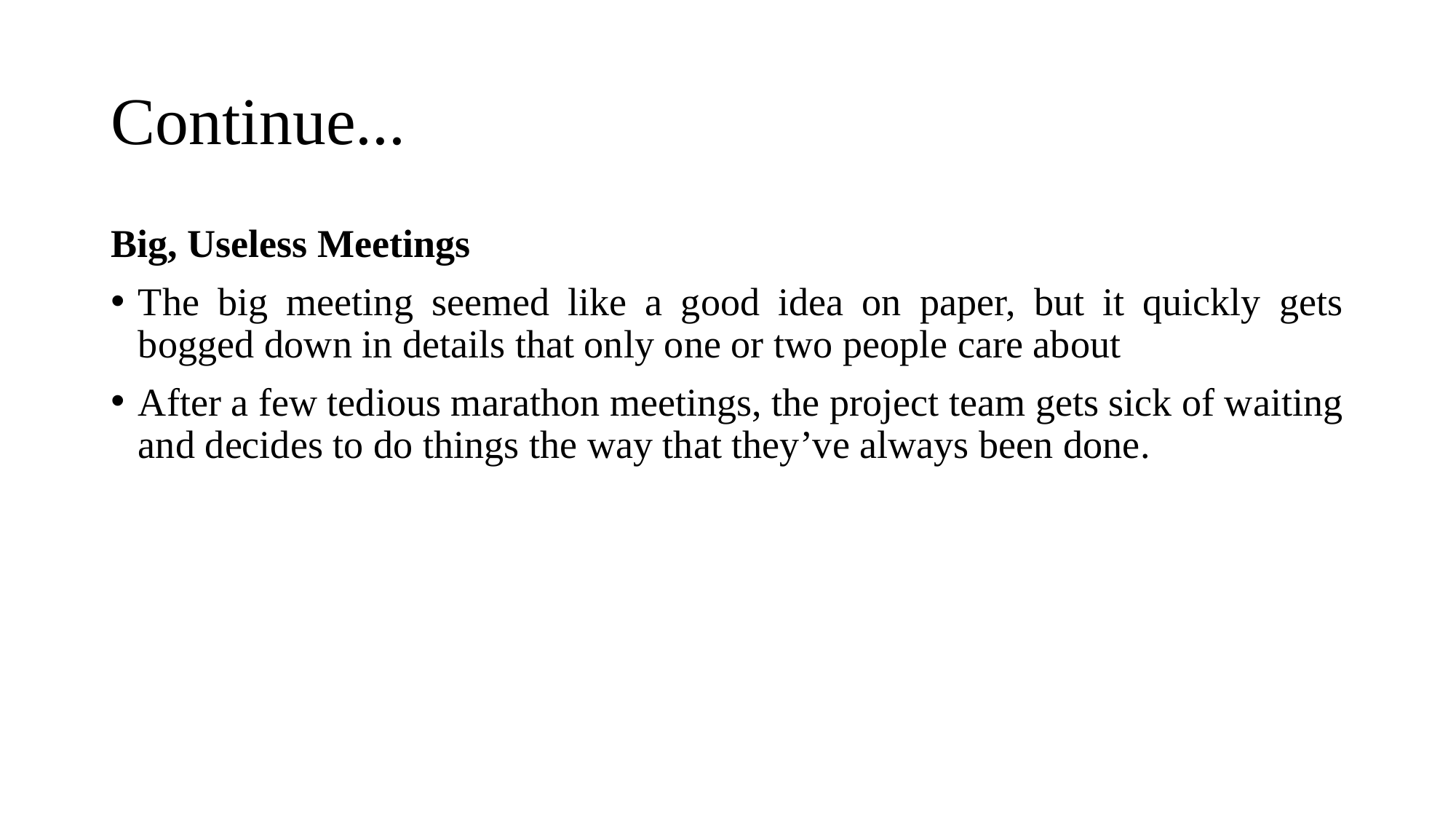

# Continue...
Big, Useless Meetings
The big meeting seemed like a good idea on paper, but it quickly gets bogged down in details that only one or two people care about
After a few tedious marathon meetings, the project team gets sick of waiting and decides to do things the way that they’ve always been done.